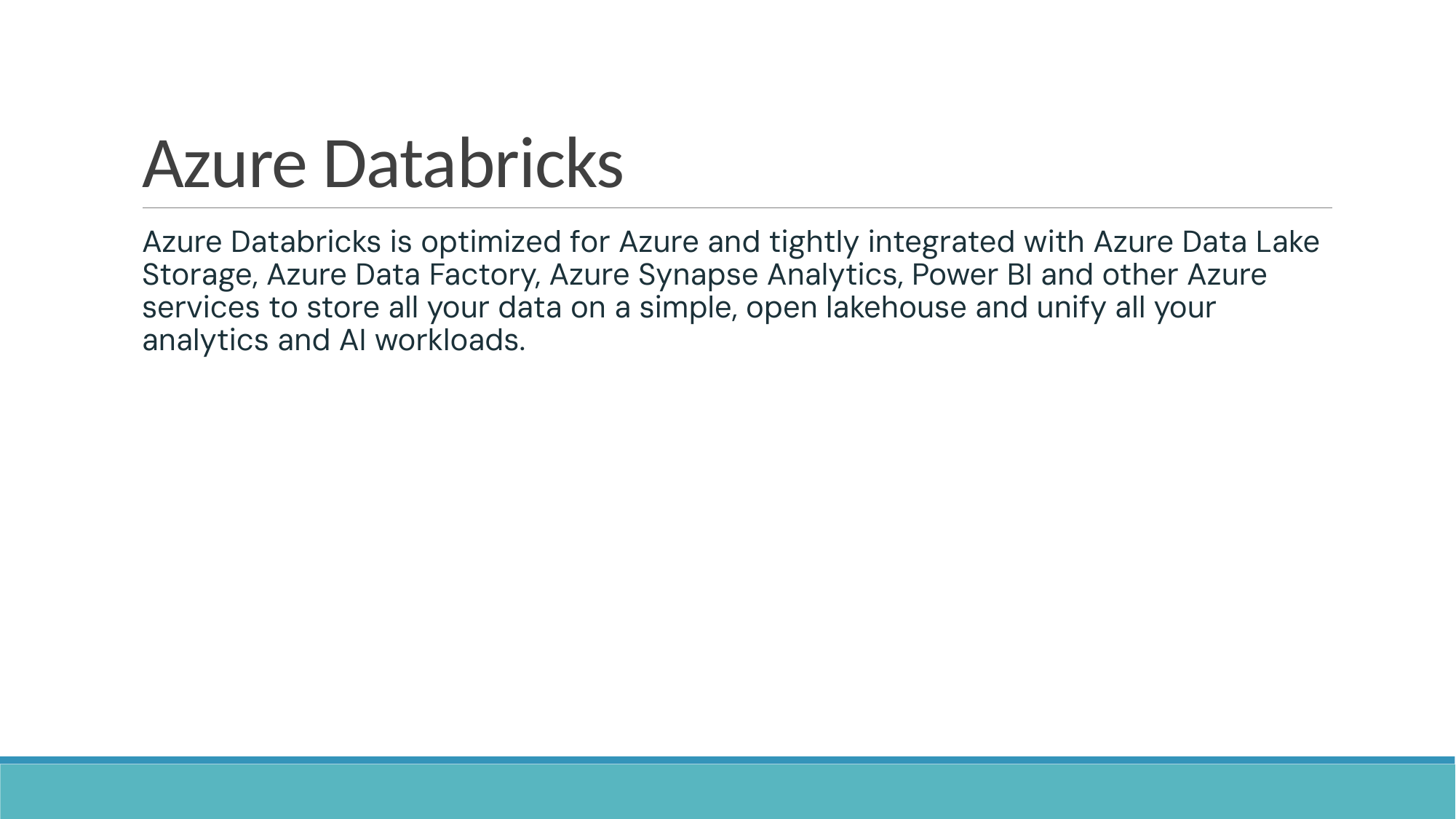

# Azure Databricks
Azure Databricks is optimized for Azure and tightly integrated with Azure Data Lake Storage, Azure Data Factory, Azure Synapse Analytics, Power BI and other Azure services to store all your data on a simple, open lakehouse and unify all your analytics and AI workloads.